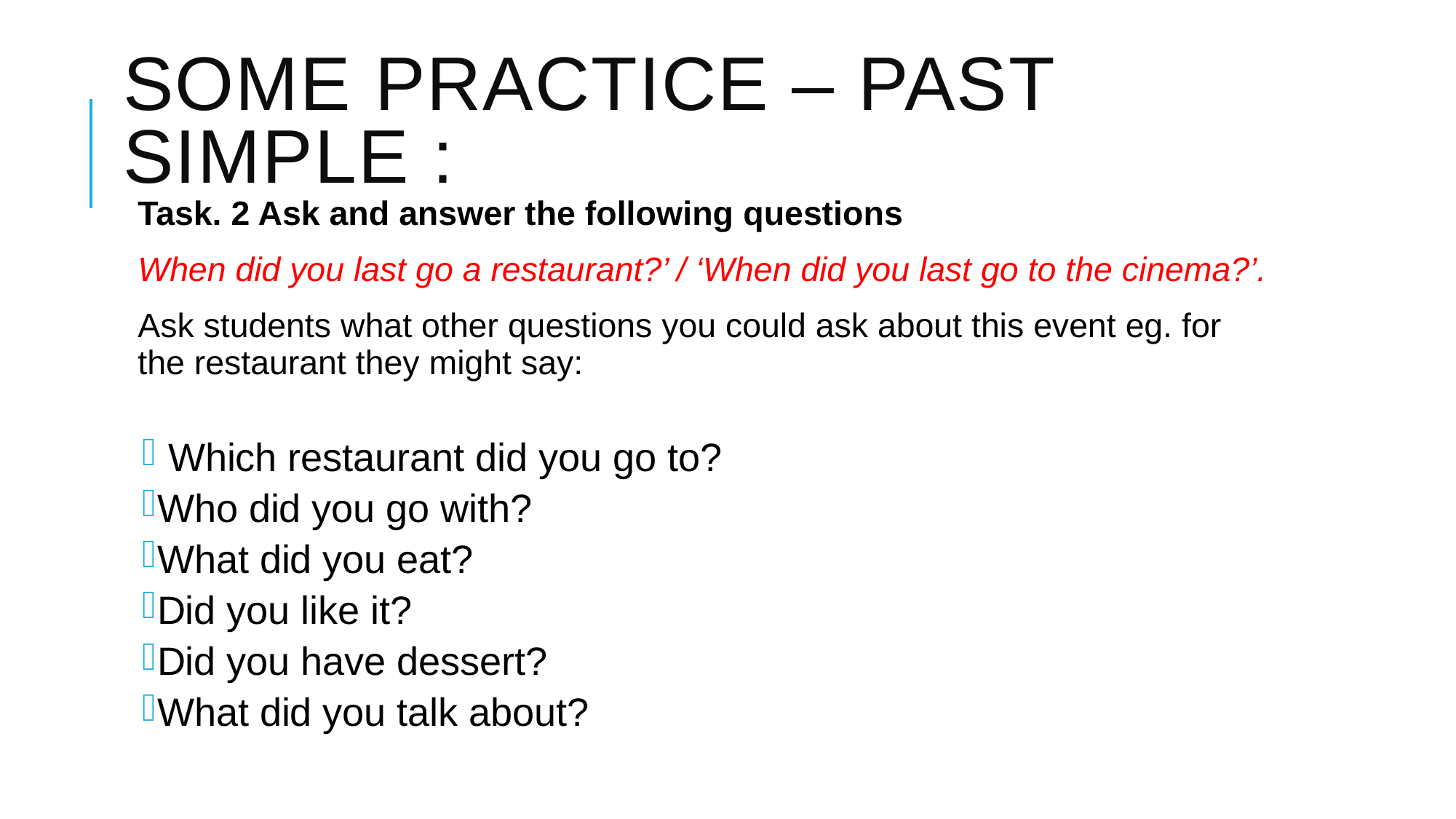

# SOME PRACTICE – PAST SIMPLE :
Task. 2 Ask and answer the following questions
When did you last go a restaurant?’ / ‘When did you last go to the cinema?’.
Ask students what other questions you could ask about this event eg. for the restaurant they might say:

 Which restaurant did you go to?
Who did you go with?
What did you eat?
Did you like it?
Did you have dessert?
What did you talk about?